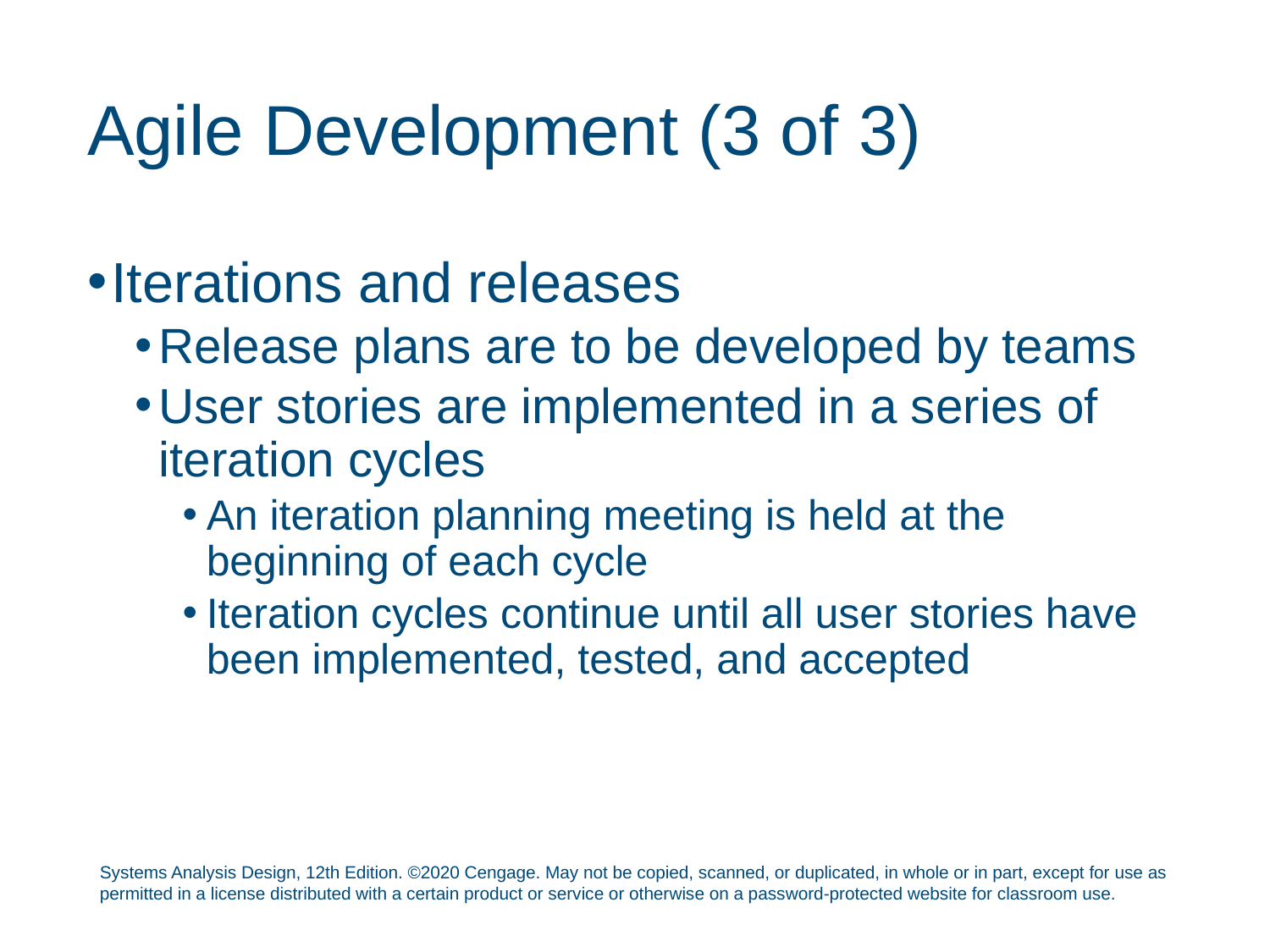

# Agile Development (3 of 3)
Iterations and releases
Release plans are to be developed by teams
User stories are implemented in a series of iteration cycles
An iteration planning meeting is held at the beginning of each cycle
Iteration cycles continue until all user stories have been implemented, tested, and accepted

Systems Analysis Design, 12th Edition. ©2020 Cengage. May not be copied, scanned, or duplicated, in whole or in part, except for use as permitted in a license distributed with a certain product or service or otherwise on a password-protected website for classroom use.